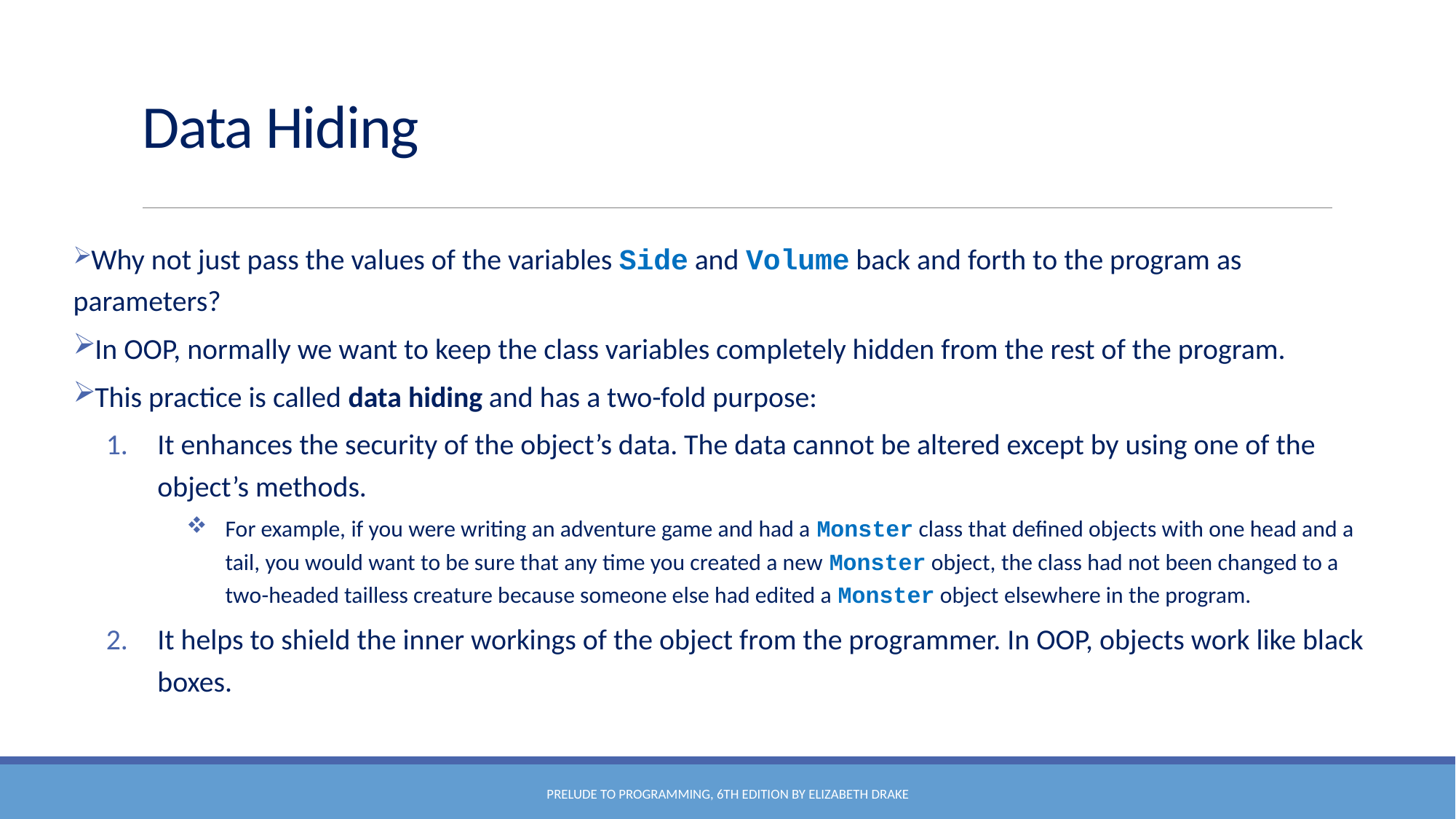

# Data Hiding
 Why not just pass the values of the variables Side and Volume back and forth to the program as parameters?
 In OOP, normally we want to keep the class variables completely hidden from the rest of the program.
 This practice is called data hiding and has a two-fold purpose:
It enhances the security of the object’s data. The data cannot be altered except by using one of the object’s methods.
For example, if you were writing an adventure game and had a Monster class that defined objects with one head and a tail, you would want to be sure that any time you created a new Monster object, the class had not been changed to a two-headed tailless creature because someone else had edited a Monster object elsewhere in the program.
It helps to shield the inner workings of the object from the programmer. In OOP, objects work like black boxes.
Prelude to Programming, 6th edition by Elizabeth Drake